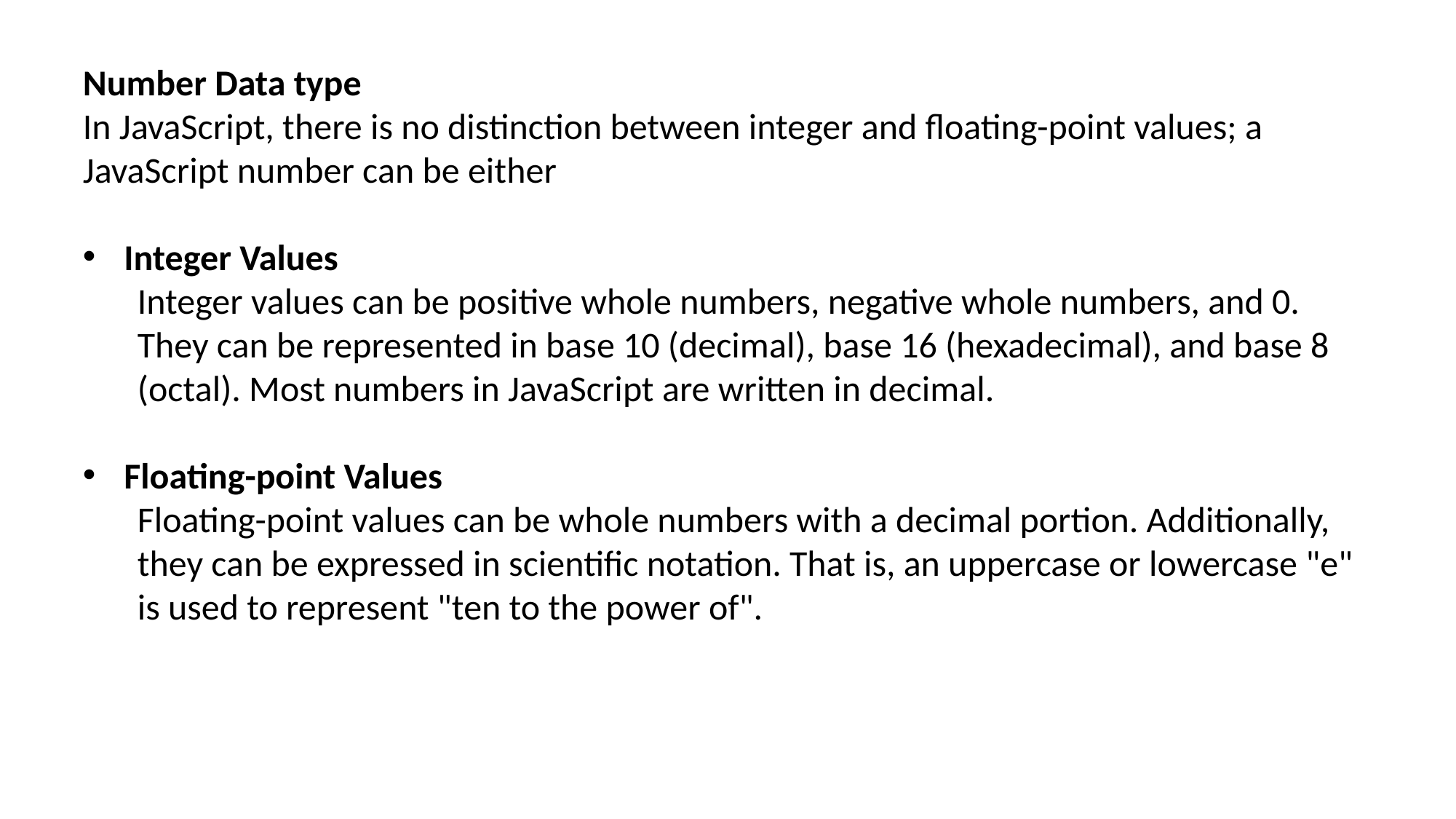

Number Data type
In JavaScript, there is no distinction between integer and floating-point values; a JavaScript number can be either

Integer Values
Integer values can be positive whole numbers, negative whole numbers, and 0. They can be represented in base 10 (decimal), base 16 (hexadecimal), and base 8 (octal). Most numbers in JavaScript are written in decimal.

Floating-point Values
Floating-point values can be whole numbers with a decimal portion. Additionally, they can be expressed in scientific notation. That is, an uppercase or lowercase "e" is used to represent "ten to the power of".